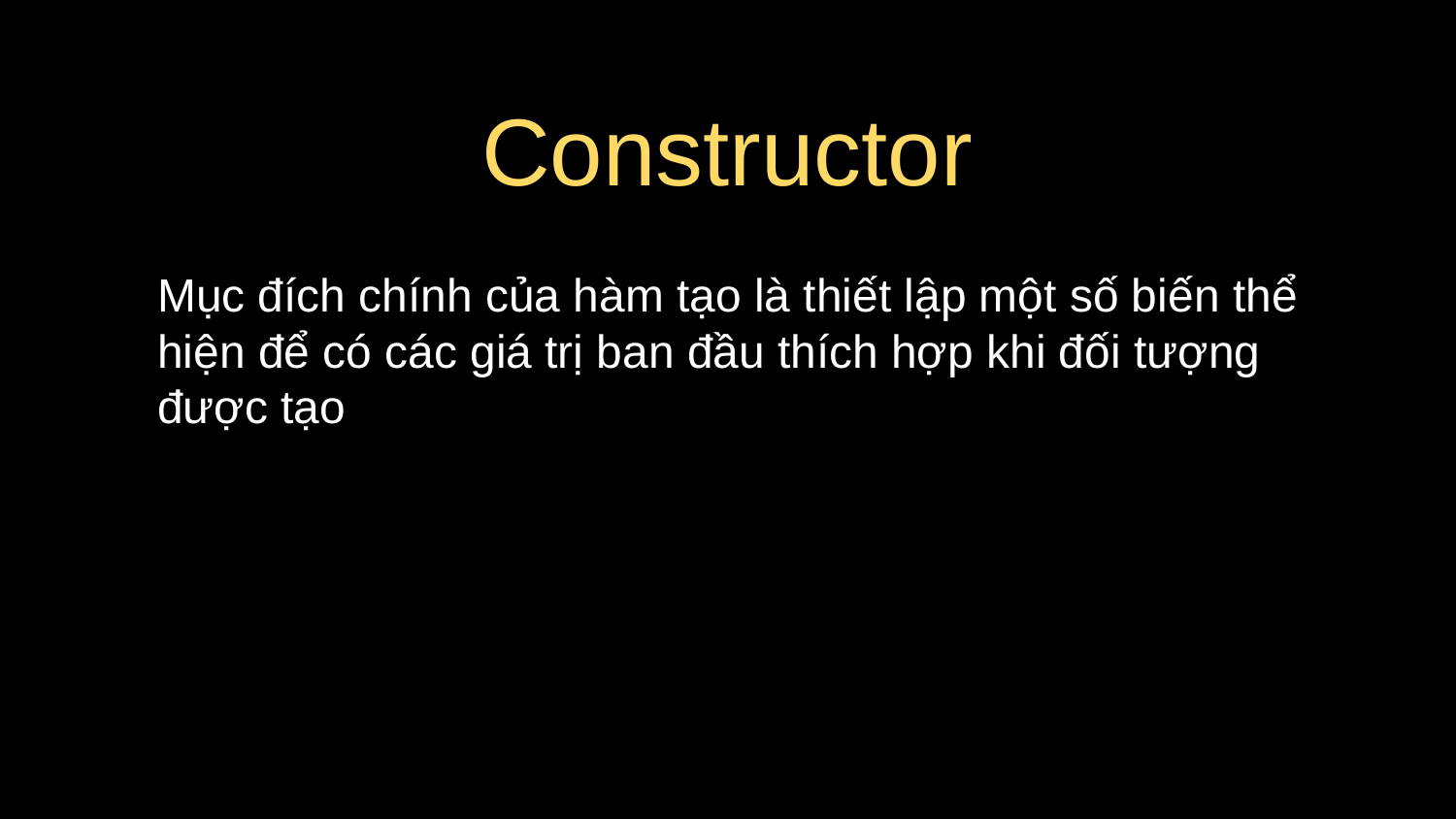

# Constructor
Mục đích chính của hàm tạo là thiết lập một số biến thể hiện để có các giá trị ban đầu thích hợp khi đối tượng được tạo